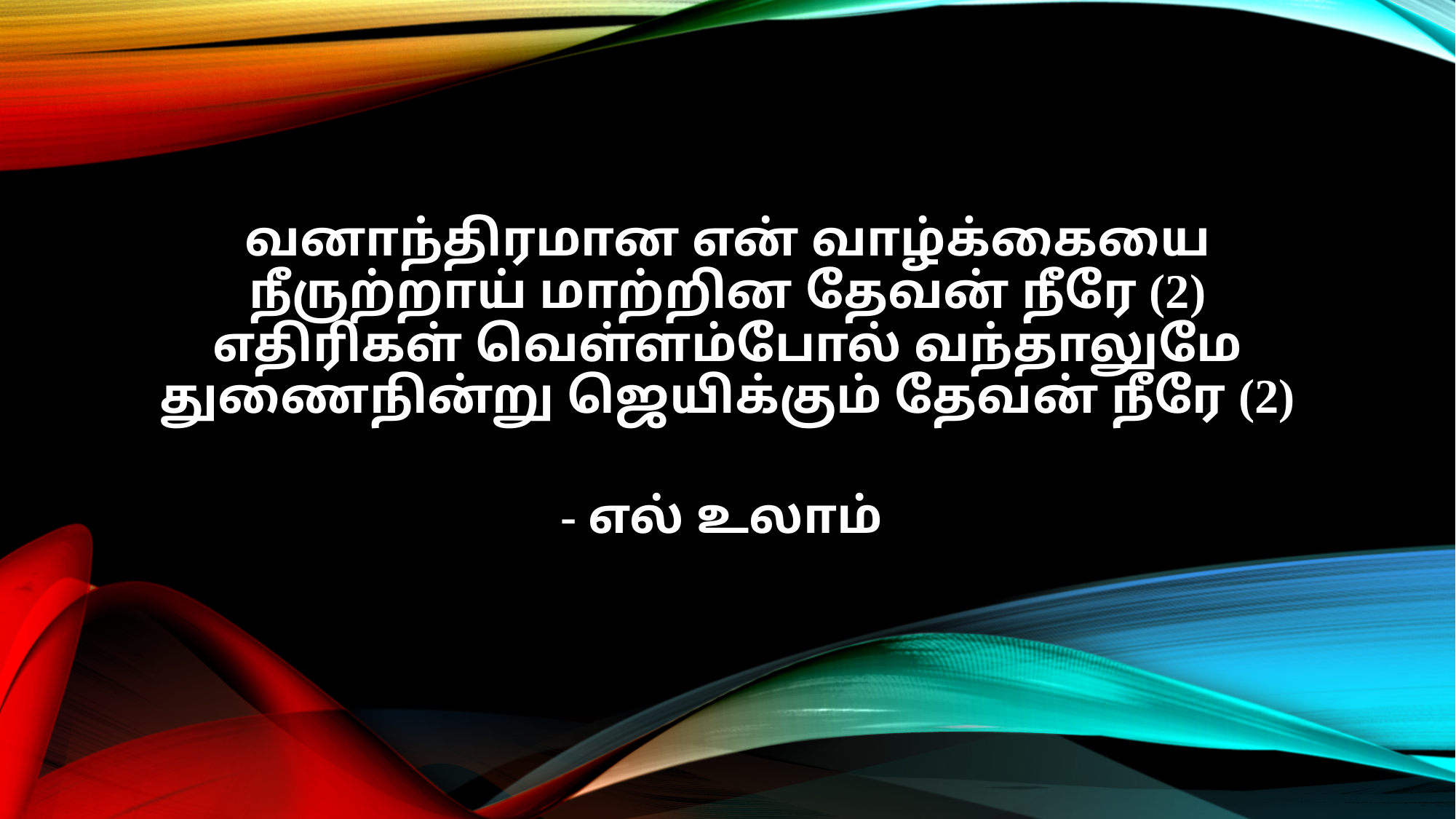

வனாந்திரமான என் வாழ்க்கையை
நீருற்றாய் மாற்றின தேவன் நீரே (2)
எதிரிகள் வெள்ளம்போல் வந்தாலுமே
துணைநின்று ஜெயிக்கும் தேவன் நீரே (2)
- எல் உலாம்